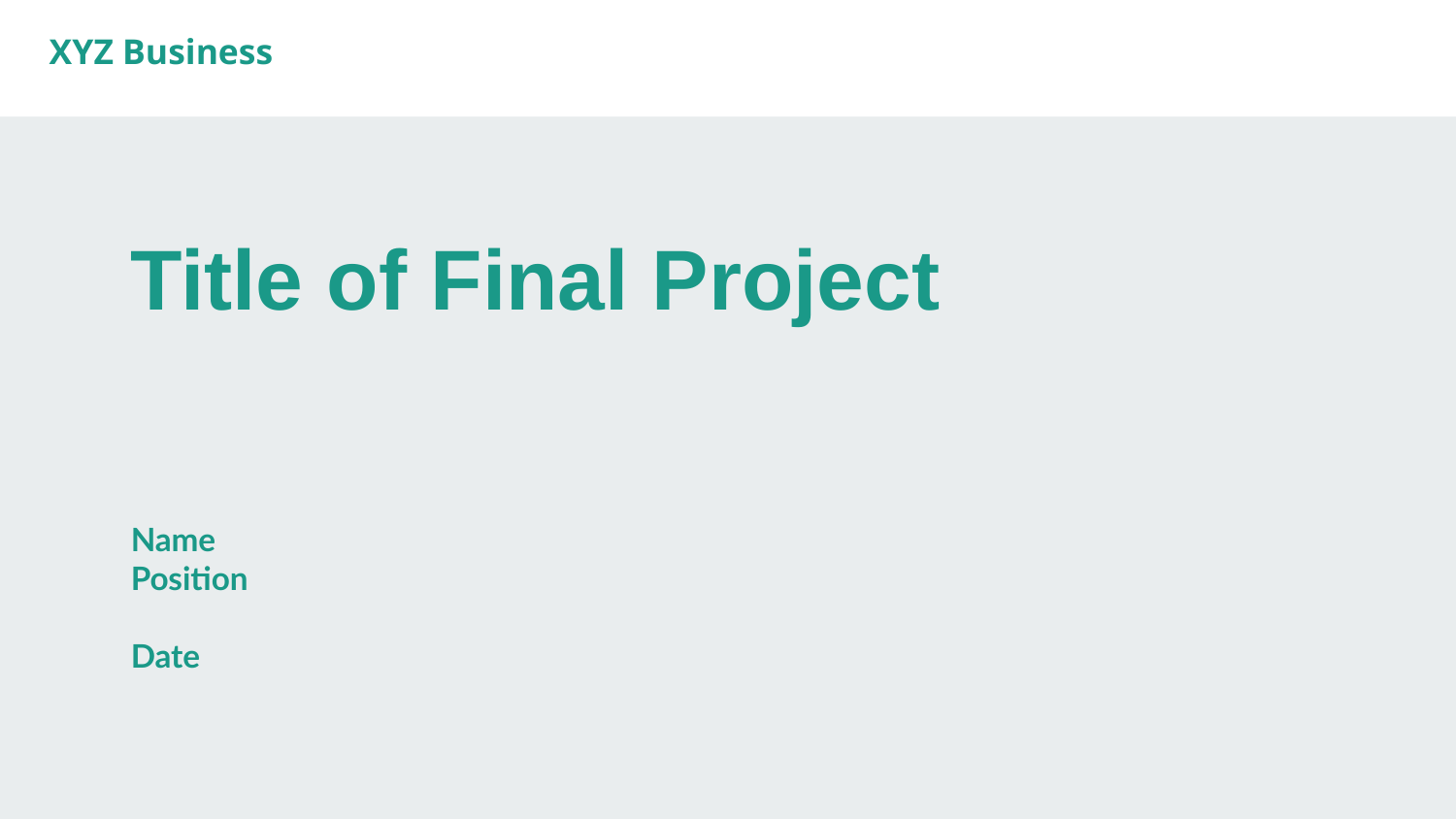

XYZ Business

# Title of Final Project
Name
Position

Date